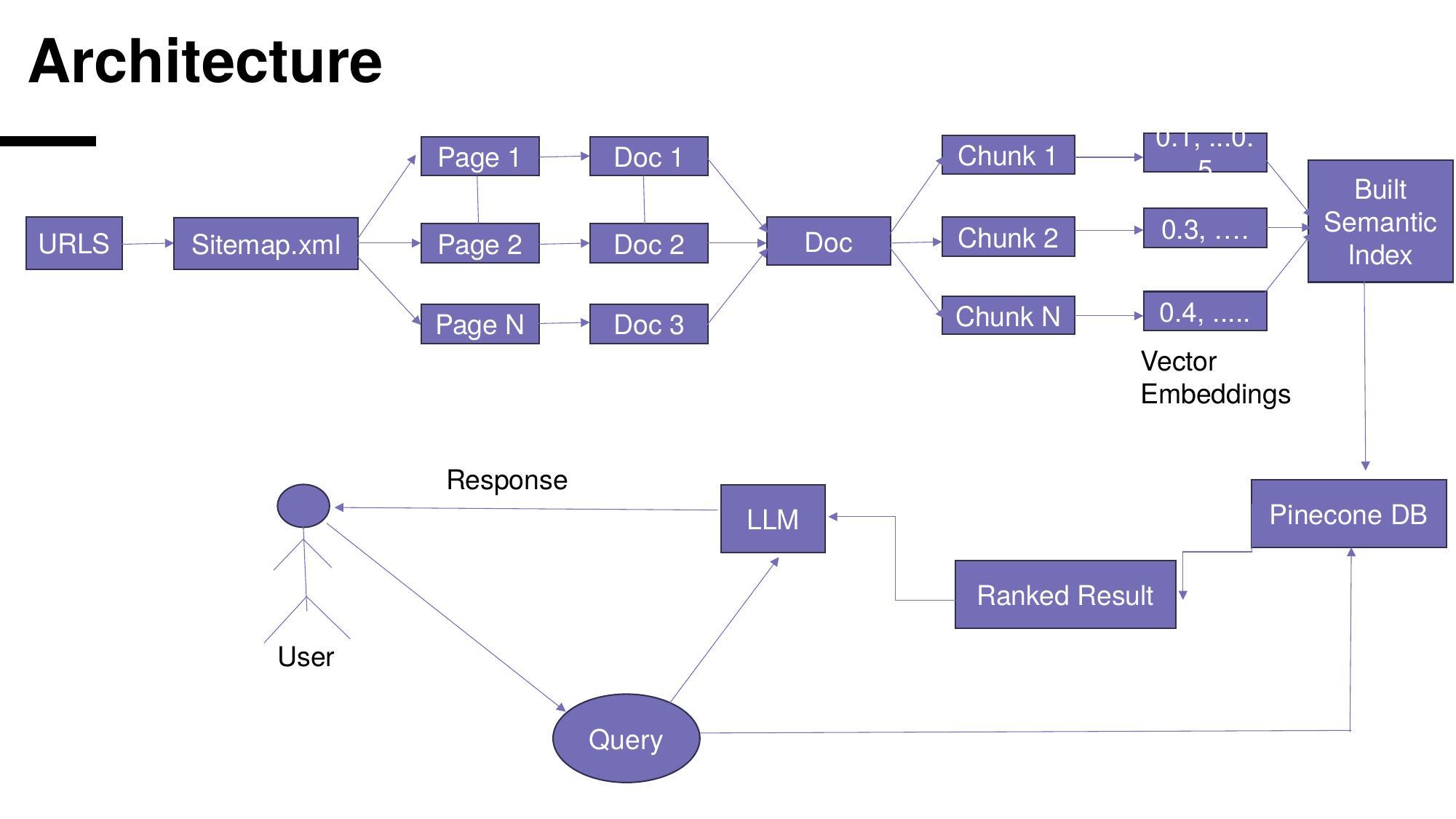

Architecture
0.1, ...0.5
Chunk 1
Doc 1
Page 1
Built
Semantic
Index
0.3, ….
URLS
Doc
Chunk 2
Sitemap.xml
Page 2
Doc 2
0.4, .....
Chunk N
Page N
Doc 3
Vector Embeddings
Response
Pinecone DB

LLM
Ranked Result
User
Query